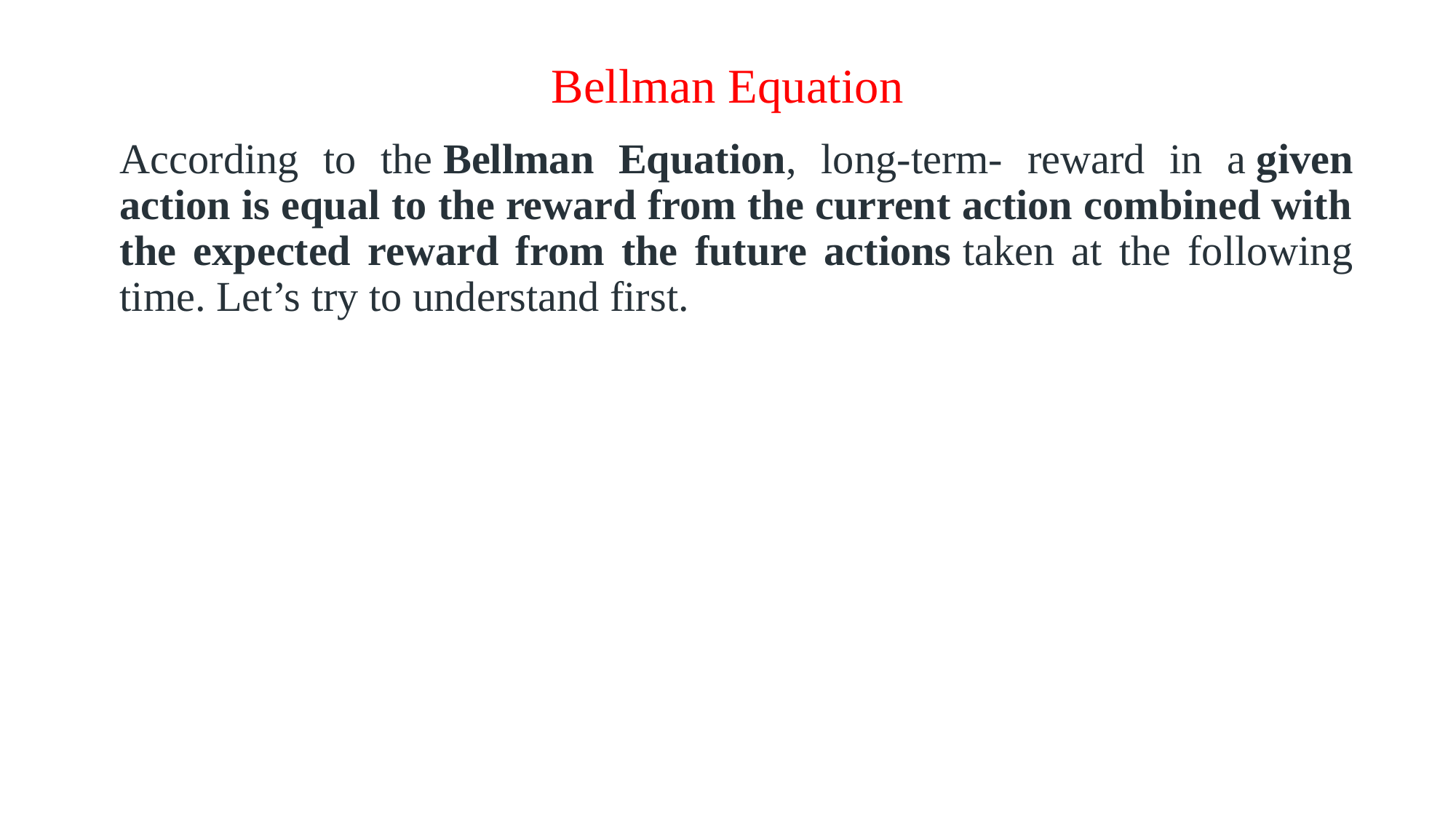

# Bellman Equation
According to the Bellman Equation, long-term- reward in a given action is equal to the reward from the current action combined with the expected reward from the future actions taken at the following time. Let’s try to understand first.